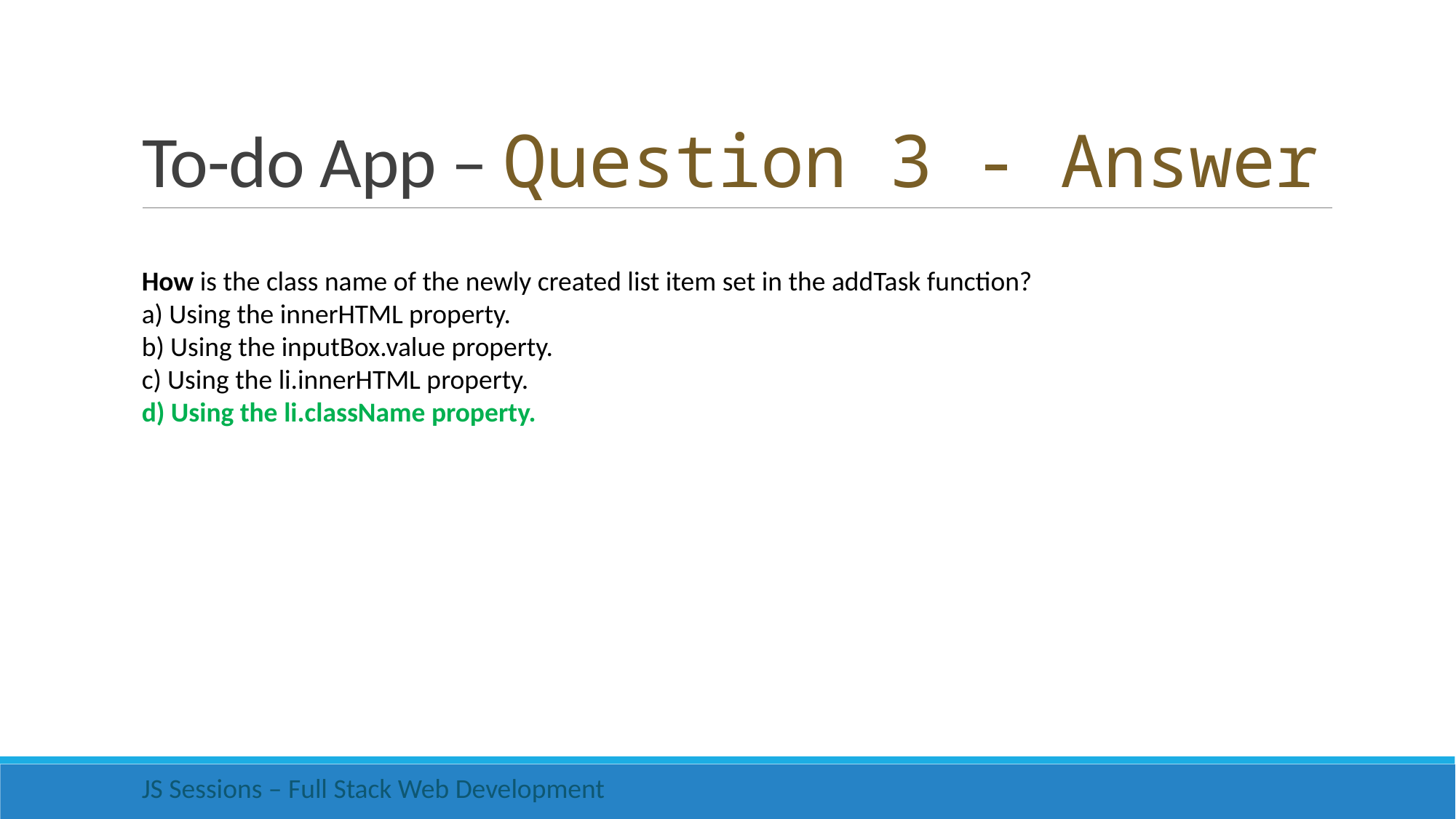

# To-do App – Question 3 - Answer
How is the class name of the newly created list item set in the addTask function?
a) Using the innerHTML property.
b) Using the inputBox.value property.
c) Using the li.innerHTML property.
d) Using the li.className property.
JS Sessions – Full Stack Web Development